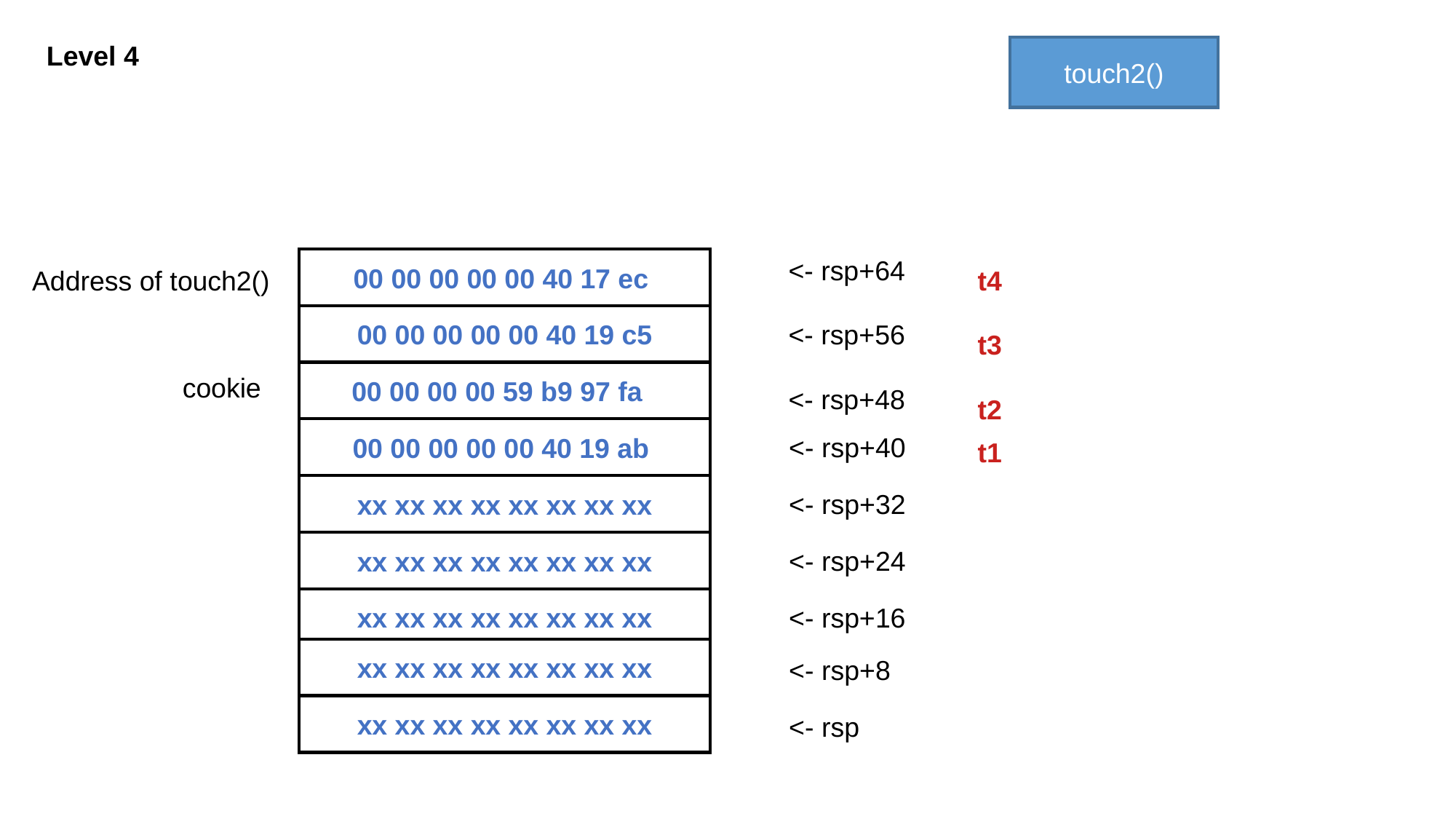

Level 4
touch2()
<- rsp+64
00 00 00 00 00 40 17 ec
00 00 00 00 00 40 19 c5
<- rsp+56
00 00 00 00 59 b9 97 fa
<- rsp+48
00 00 00 00 00 40 19 ab
<- rsp+40
xx xx xx xx xx xx xx xx
<- rsp+32
xx xx xx xx xx xx xx xx
<- rsp+24
xx xx xx xx xx xx xx xx
<- rsp+16
xx xx xx xx xx xx xx xx
<- rsp+8
xx xx xx xx xx xx xx xx
<- rsp
Address of touch2()
t4
t3
cookie
t2
t1